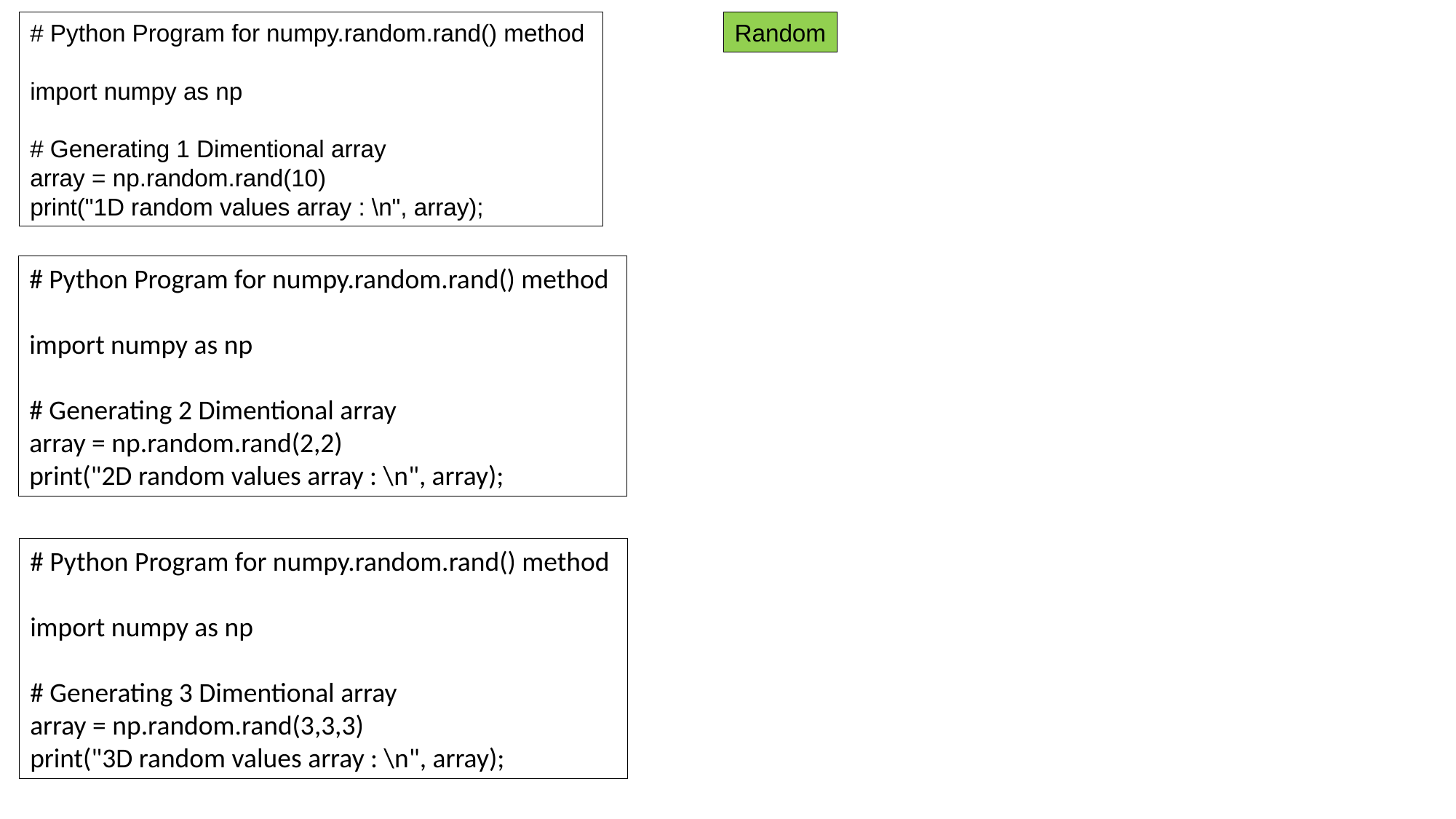

# Python Program for numpy.random.rand() method

import numpy as np

# Generating 1 Dimentional array
array = np.random.rand(10)
print("1D random values array : \n", array);
Random
# Python Program for numpy.random.rand() method

import numpy as np

# Generating 2 Dimentional array
array = np.random.rand(2,2)
print("2D random values array : \n", array);
# Python Program for numpy.random.rand() method

import numpy as np

# Generating 3 Dimentional array
array = np.random.rand(3,3,3)
print("3D random values array : \n", array);